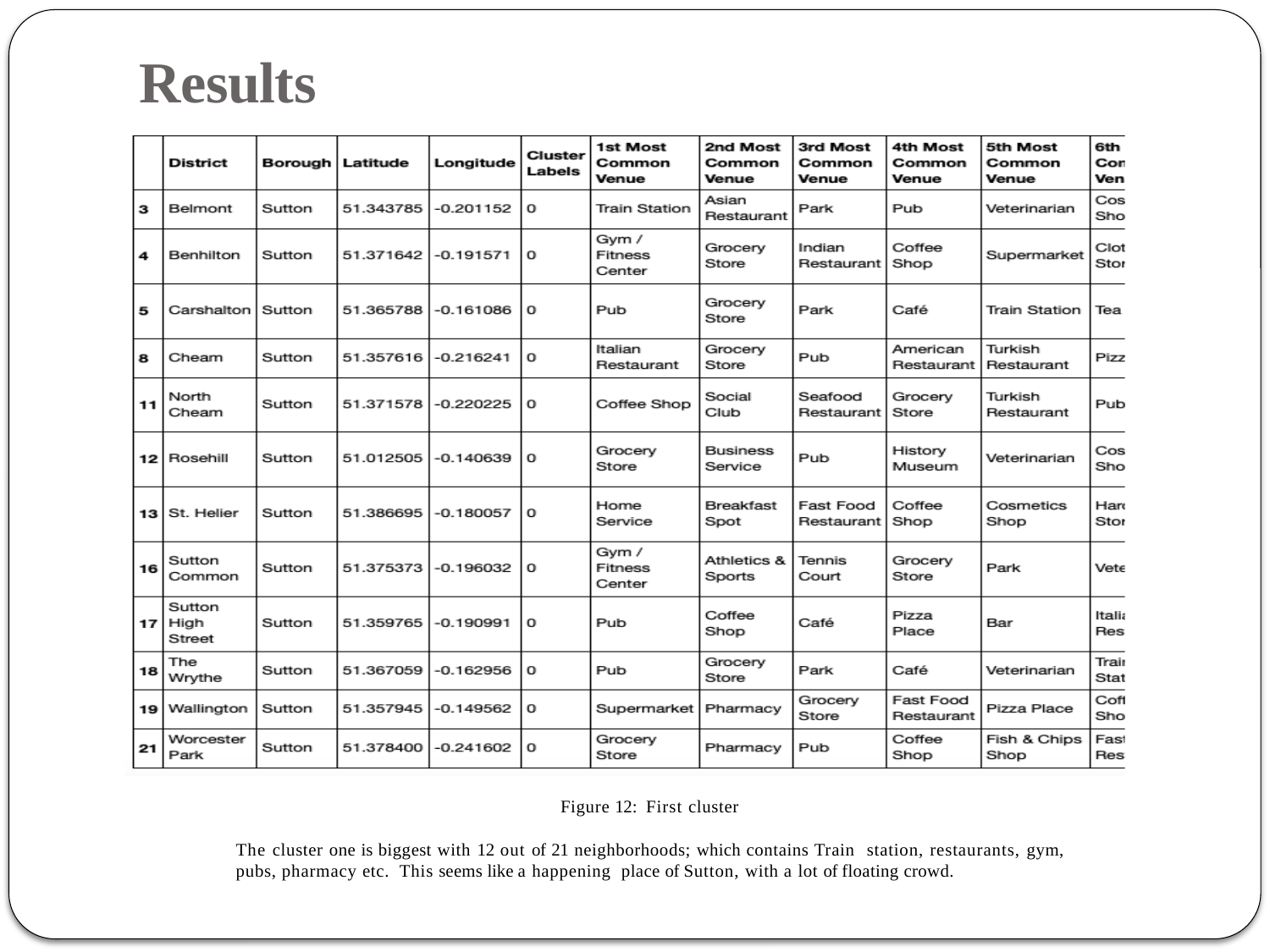

# Results

Figure 12:  First cluster

The cluster one is biggest with 12 out of 21 neighborhoods; which contains Train  station, restaurants, gym, pubs, pharmacy etc. This seems like a happening  place of Sutton, with a lot of floating crowd.